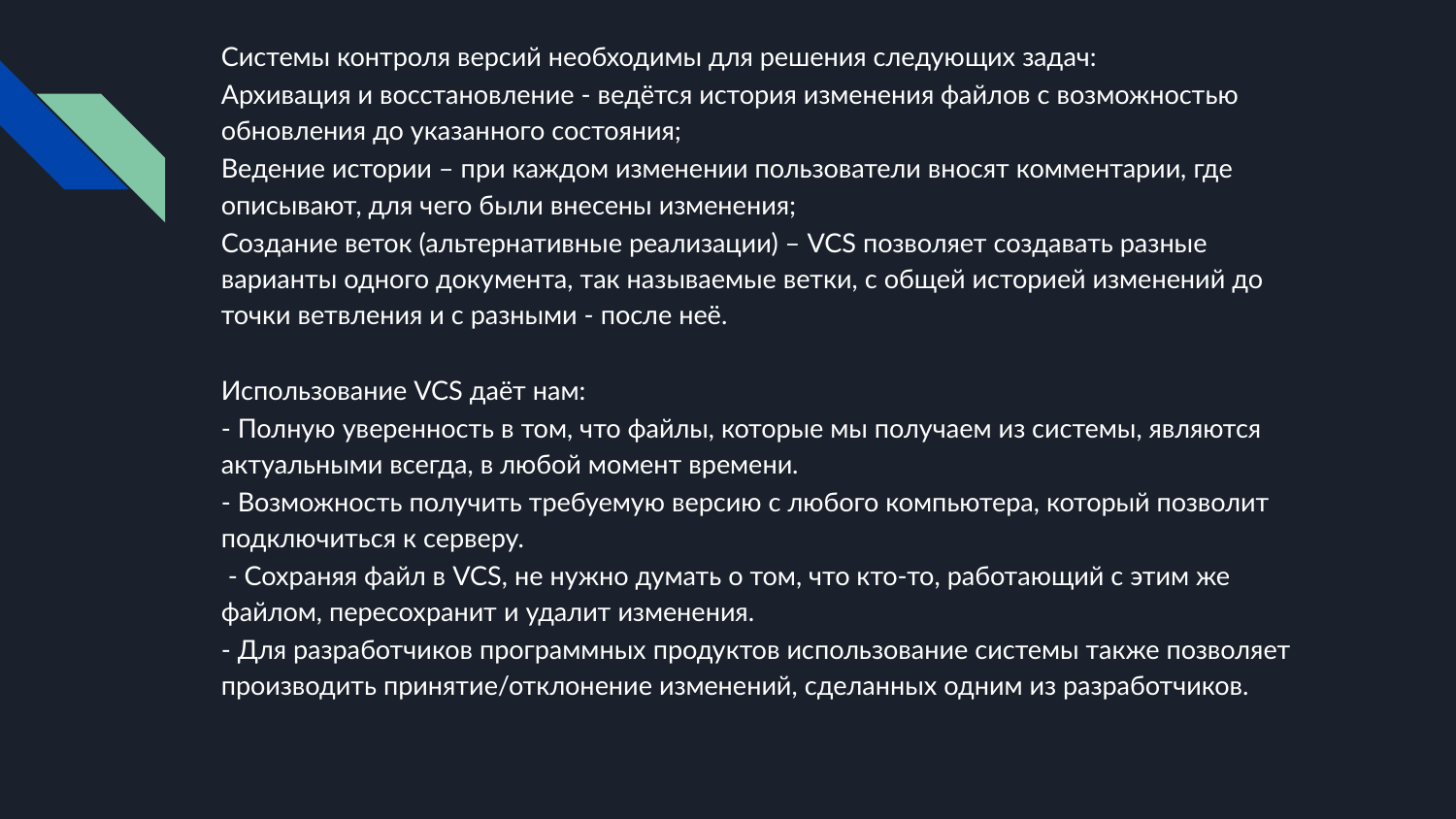

Системы контроля версий необходимы для решения следующих задач:
Архивация и восстановление - ведётся история изменения файлов с возможностью обновления до указанного состояния;
Ведение истории – при каждом изменении пользователи вносят комментарии, где описывают, для чего были внесены изменения;
Создание веток (альтернативные реализации) – VCS позволяет создавать разные варианты одного документа, так называемые ветки, с общей историей изменений до точки ветвления и с разными - после неё.

Использование VCS даёт нам:
- Полную уверенность в том, что файлы, которые мы получаем из системы, являются актуальными всегда, в любой момент времени.
- Возможность получить требуемую версию с любого компьютера, который позволит подключиться к серверу.
 - Сохраняя файл в VCS, не нужно думать о том, что кто-то, работающий с этим же файлом, пересохранит и удалит изменения.
- Для разработчиков программных продуктов использование системы также позволяет производить принятие/отклонение изменений, сделанных одним из разработчиков.